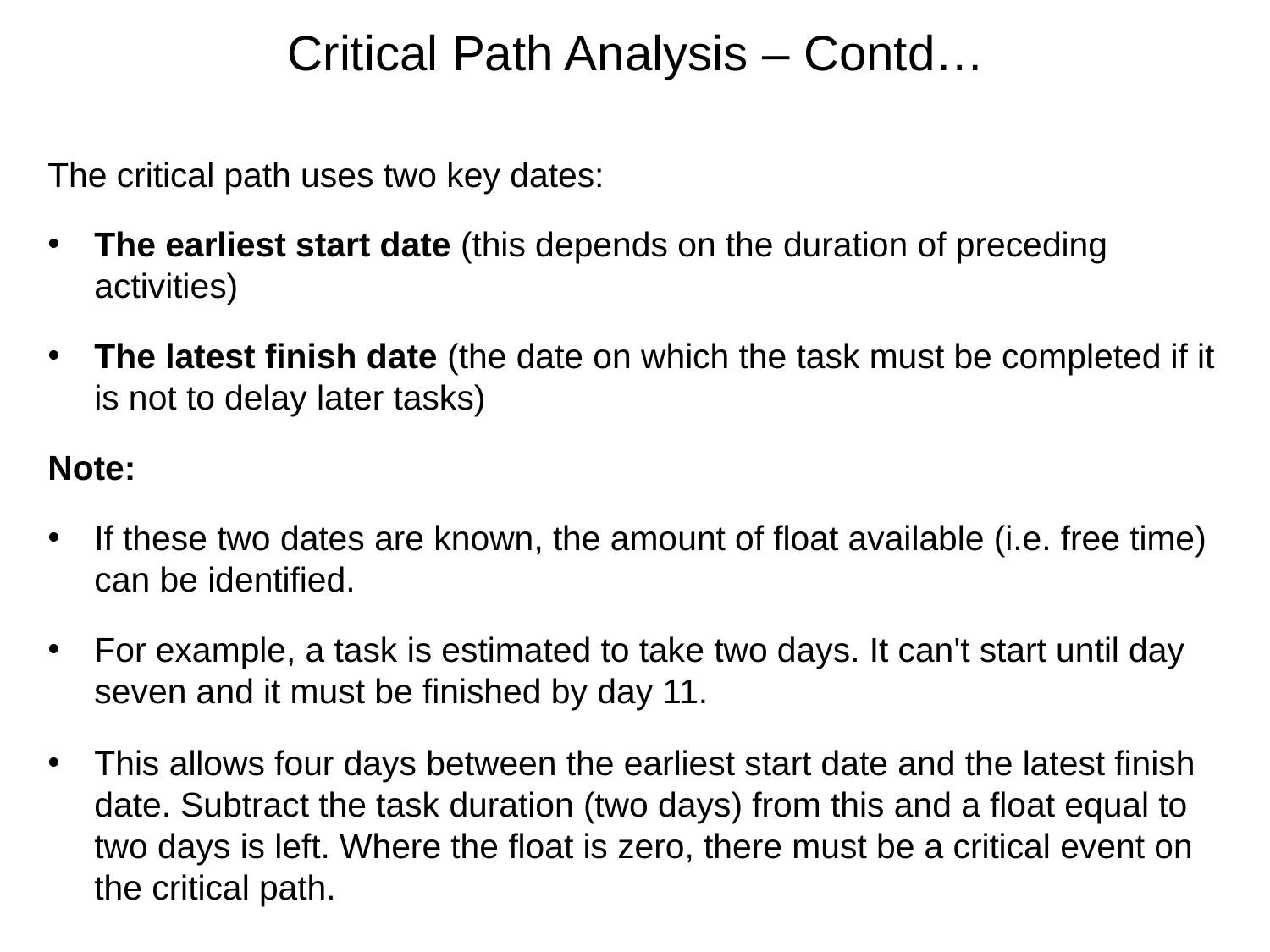

# Critical Path Analysis – Contd…
The critical path uses two key dates:

The earliest start date (this depends on the duration of preceding activities)

The latest finish date (the date on which the task must be completed if it is not to delay later tasks)

Note:

If these two dates are known, the amount of float available (i.e. free time) can be identified.

For example, a task is estimated to take two days. It can't start until day seven and it must be finished by day 11.

This allows four days between the earliest start date and the latest finish date. Subtract the task duration (two days) from this and a float equal to two days is left. Where the float is zero, there must be a critical event on the critical path.